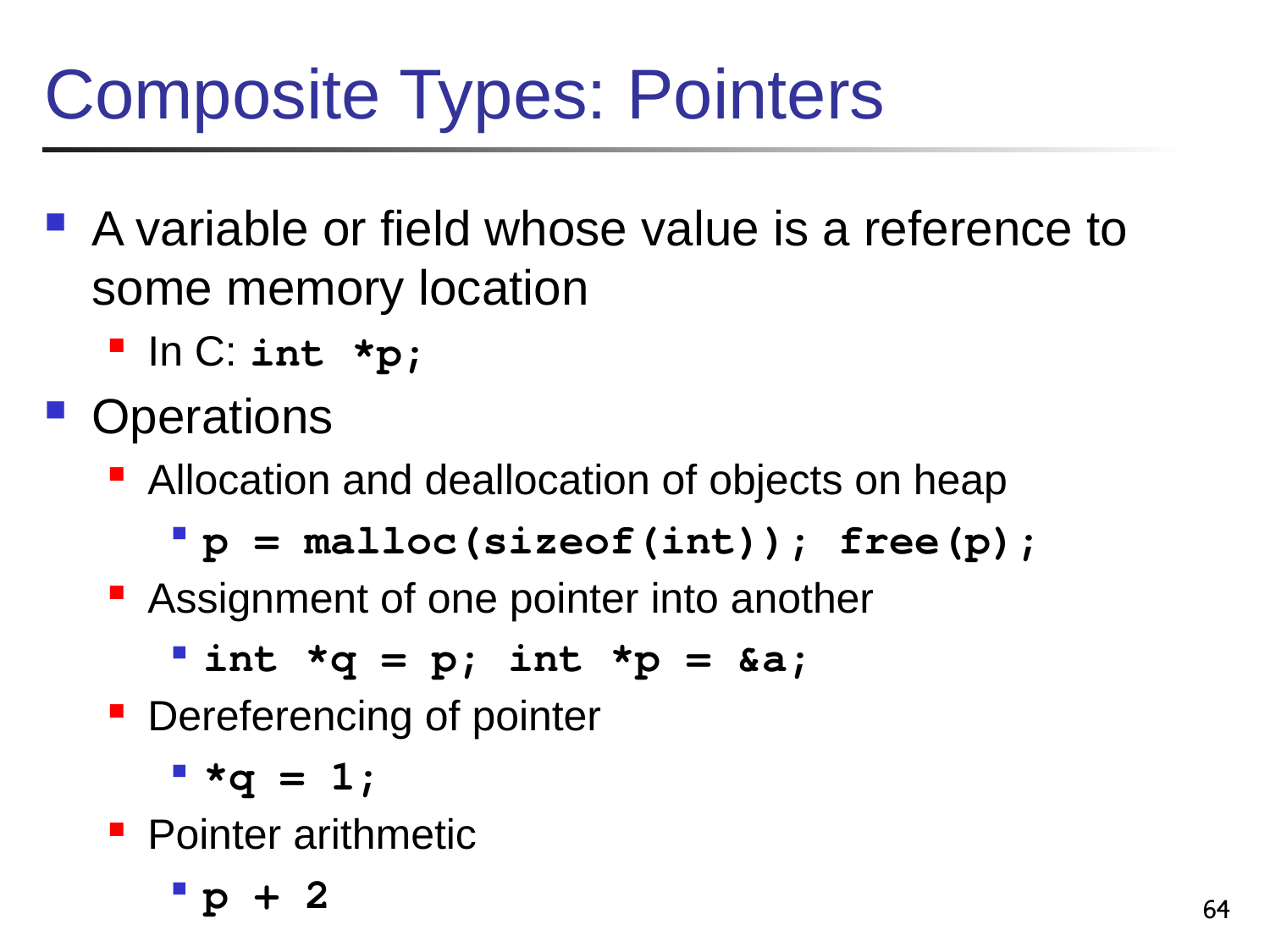

# Composite Types: Pointers
A variable or field whose value is a reference to some memory location
In C: int *p;
Operations
Allocation and deallocation of objects on heap
p = malloc(sizeof(int));	free(p);
Assignment of one pointer into another
int *q = p; int *p = &a;
Dereferencing of pointer
*q = 1;
Pointer arithmetic
p + 2
64